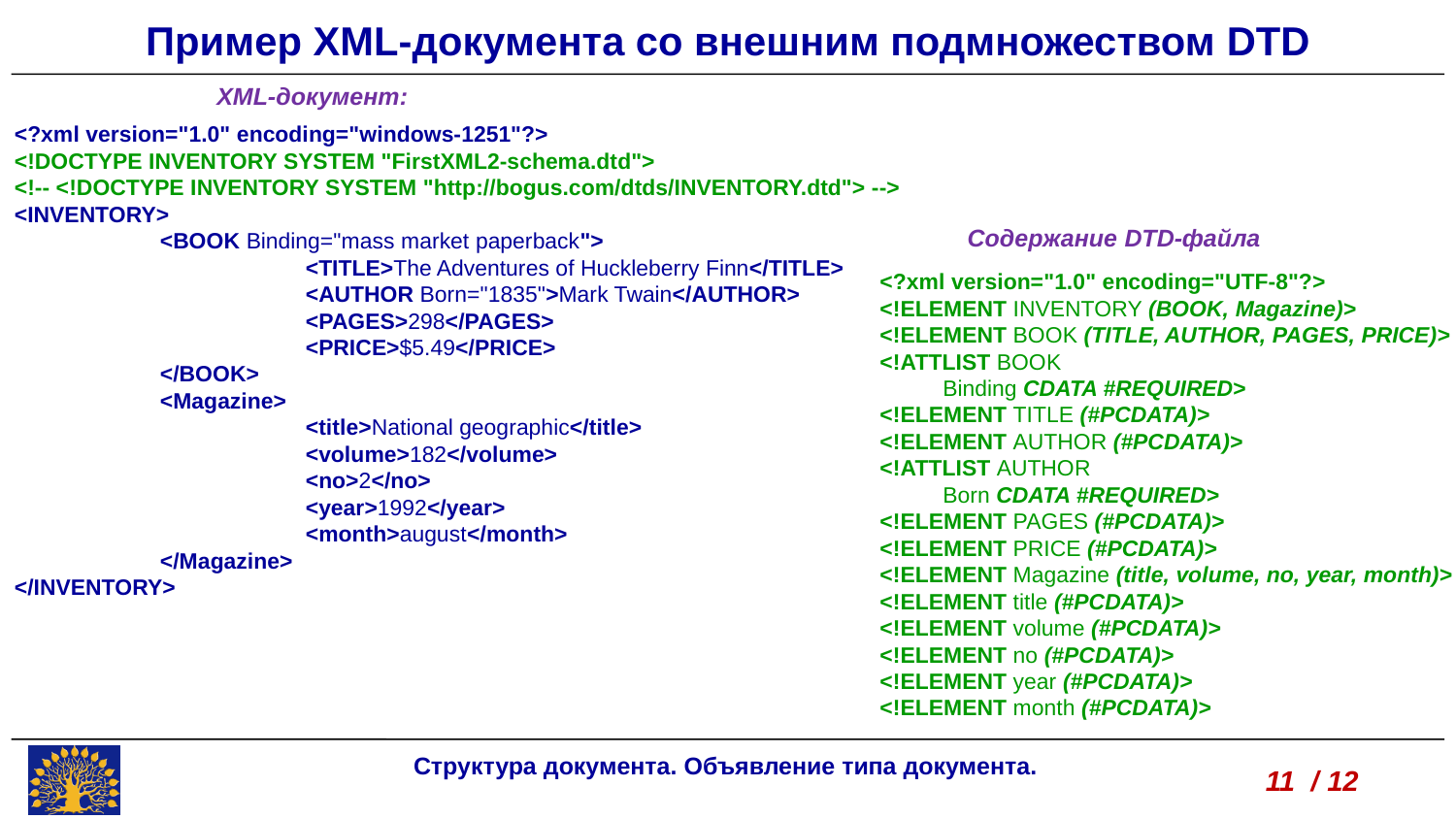

Пример XML-документа со внешним подмножеством DTD
XML-документ:
<?xml version="1.0" encoding="windows-1251"?>
<!DOCTYPE INVENTORY SYSTEM "FirstXML2-schema.dtd">
<!-- <!DOCTYPE INVENTORY SYSTEM "http://bogus.com/dtds/INVENTORY.dtd"> -->
<INVENTORY>
   	<BOOK Binding="mass market paperback">
      		<TITLE>The Adventures of Huckleberry Finn</TITLE>
      		<AUTHOR Born="1835">Mark Twain</AUTHOR>
      		<PAGES>298</PAGES>
      		<PRICE>$5.49</PRICE>
   	</BOOK>
   	<Magazine>
           		<title>National geographic</title>
           		<volume>182</volume>
           		<no>2</no>
           		<year>1992</year>
           		<month>august</month>
   	</Magazine>
</INVENTORY>
Содержание DTD-файла
<?xml version="1.0" encoding="UTF-8"?>
<!ELEMENT INVENTORY (BOOK, Magazine)>
<!ELEMENT BOOK (TITLE, AUTHOR, PAGES, PRICE)>
<!ATTLIST BOOK
          Binding CDATA #REQUIRED>
<!ELEMENT TITLE (#PCDATA)>
<!ELEMENT AUTHOR (#PCDATA)>
<!ATTLIST AUTHOR
          Born CDATA #REQUIRED>
<!ELEMENT PAGES (#PCDATA)>
<!ELEMENT PRICE (#PCDATA)>
<!ELEMENT Magazine (title, volume, no, year, month)>
<!ELEMENT title (#PCDATA)>
<!ELEMENT volume (#PCDATA)>
<!ELEMENT no (#PCDATA)>
<!ELEMENT year (#PCDATA)>
<!ELEMENT month (#PCDATA)>